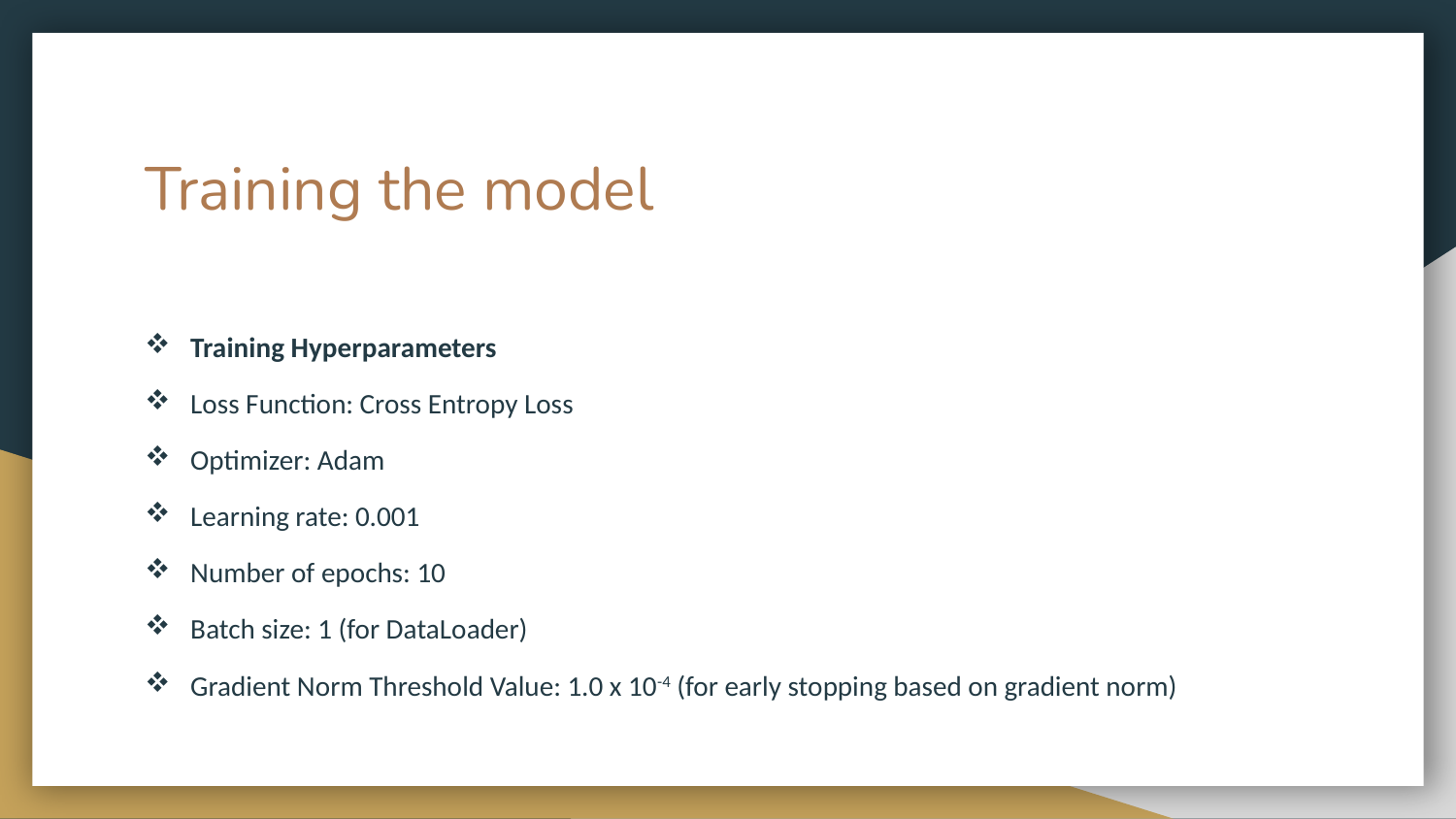

# Training the model
Training Hyperparameters
Loss Function: Cross Entropy Loss
Optimizer: Adam
Learning rate: 0.001
Number of epochs: 10
Batch size: 1 (for DataLoader)
Gradient Norm Threshold Value: 1.0 x 10-4 (for early stopping based on gradient norm)